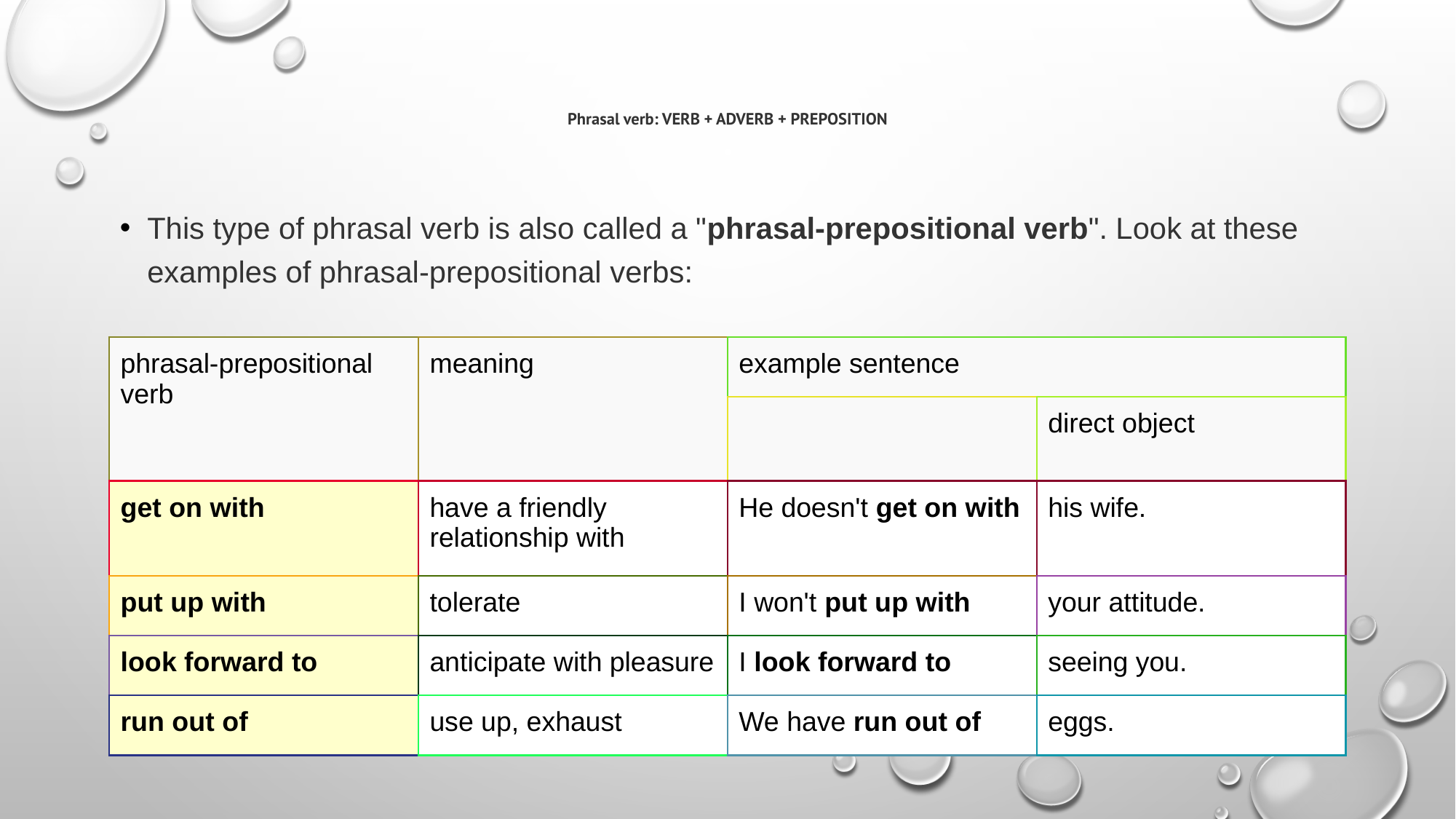

# Phrasal verb: VERB + ADVERB + PREPOSITION
This type of phrasal verb is also called a "phrasal-prepositional verb". Look at these examples of phrasal-prepositional verbs:

| phrasal-prepositional verb | meaning | example sentence |  |
| --- | --- | --- | --- |
|  |  |  | direct object |
| get on with | have a friendly relationship with | He doesn't get on with | his wife. |
| put up with | tolerate | I won't put up with | your attitude. |
| look forward to | anticipate with pleasure | I look forward to | seeing you. |
| run out of | use up, exhaust | We have run out of | eggs. |